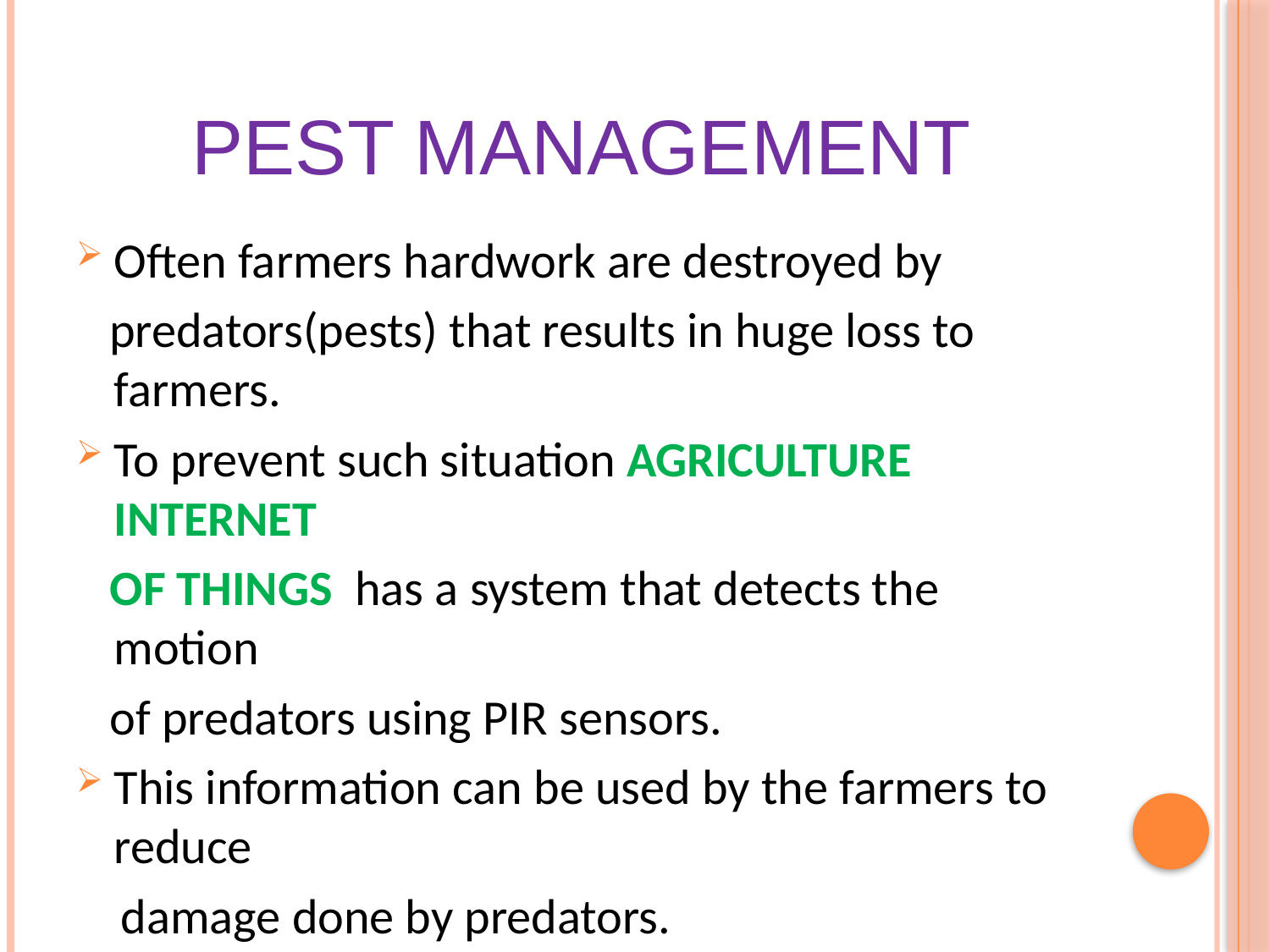

# Pest Management
Often farmers hardwork are destroyed by
   predators(pests) that results in huge loss to farmers.
To prevent such situation AGRICULTURE INTERNET
   OF THINGS  has a system that detects the motion
   of predators using PIR sensors.
This information can be used by the farmers to reduce
    damage done by predators.